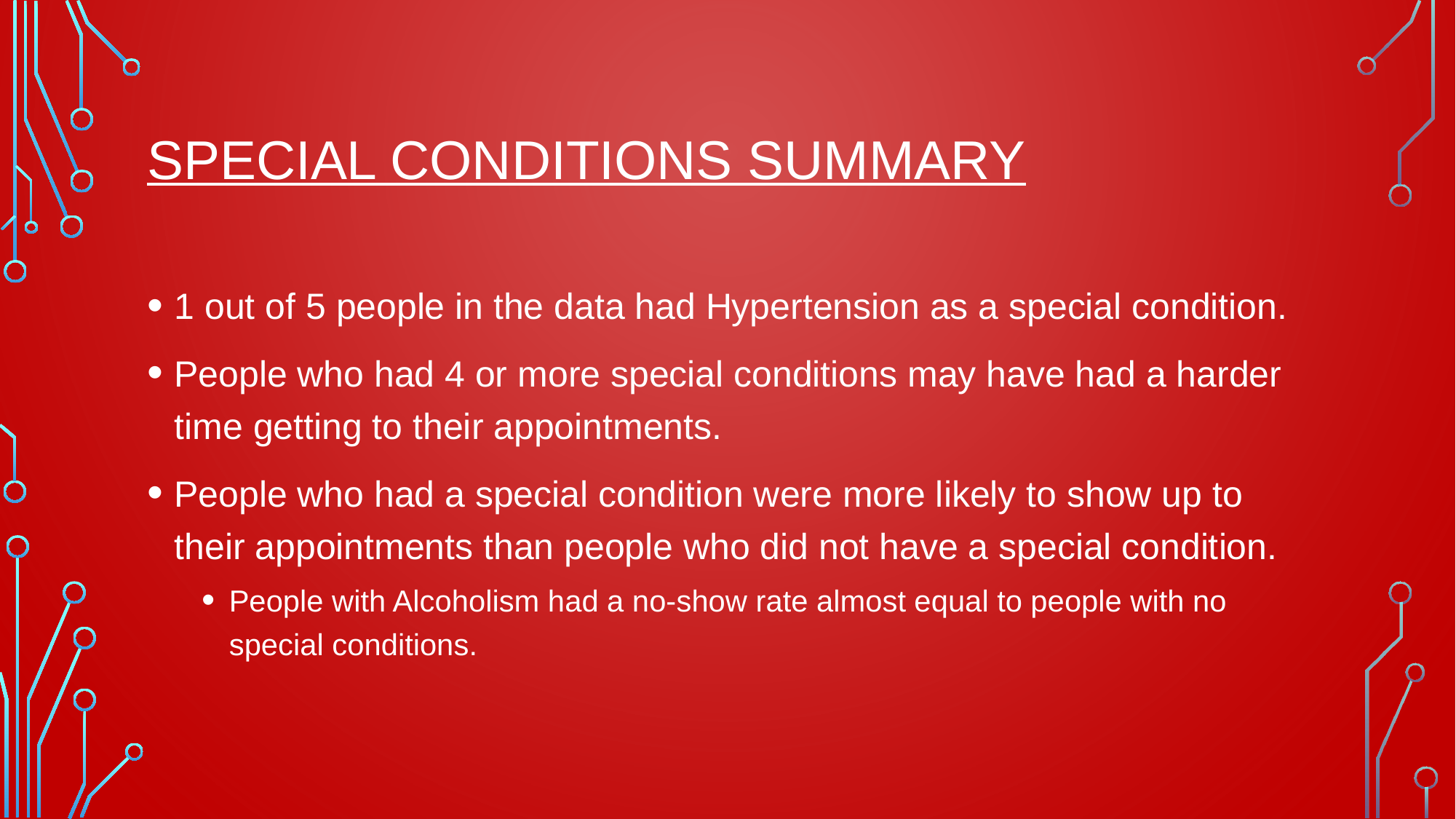

# Special conditions summary
1 out of 5 people in the data had Hypertension as a special condition.
People who had 4 or more special conditions may have had a harder time getting to their appointments.
People who had a special condition were more likely to show up to their appointments than people who did not have a special condition.
People with Alcoholism had a no-show rate almost equal to people with no special conditions.